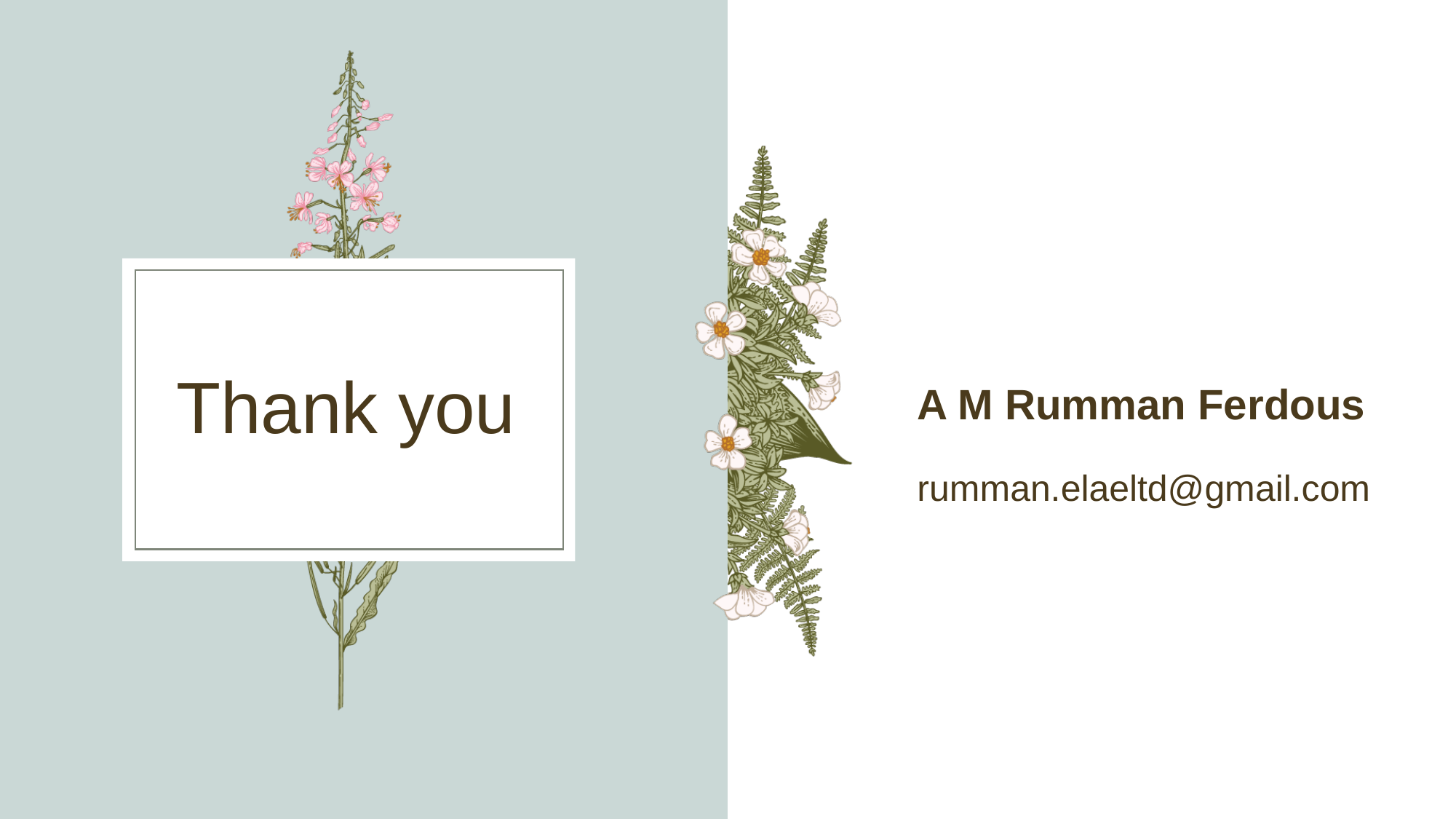

A M Rumman Ferdous​
rumman.elaeltd@gmail.com
# Thank you